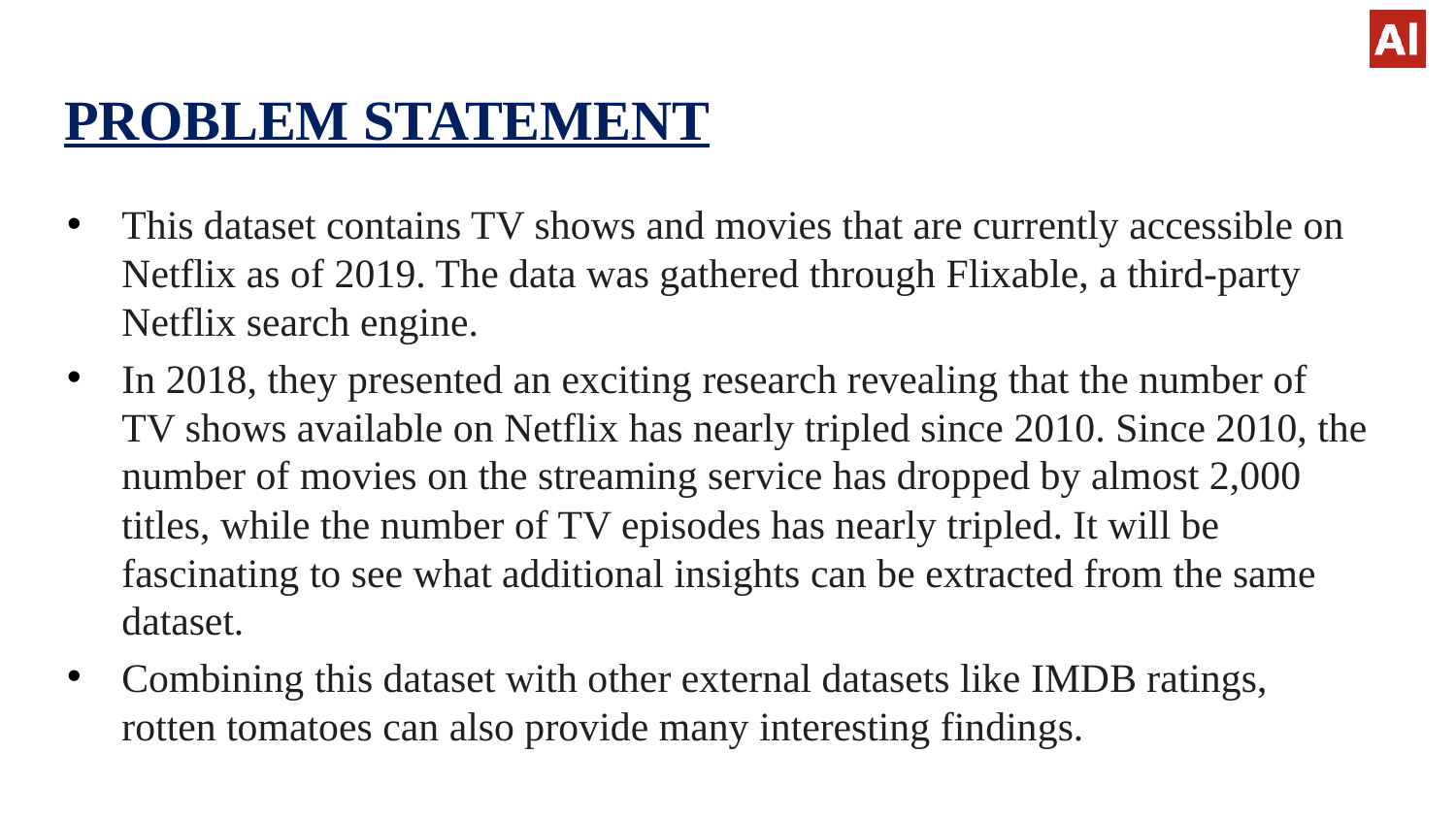

# PROBLEM STATEMENT
This dataset contains TV shows and movies that are currently accessible on Netflix as of 2019. The data was gathered through Flixable, a third-party Netflix search engine.
In 2018, they presented an exciting research revealing that the number of TV shows available on Netflix has nearly tripled since 2010. Since 2010, the number of movies on the streaming service has dropped by almost 2,000 titles, while the number of TV episodes has nearly tripled. It will be fascinating to see what additional insights can be extracted from the same dataset.
Combining this dataset with other external datasets like IMDB ratings, rotten tomatoes can also provide many interesting findings.